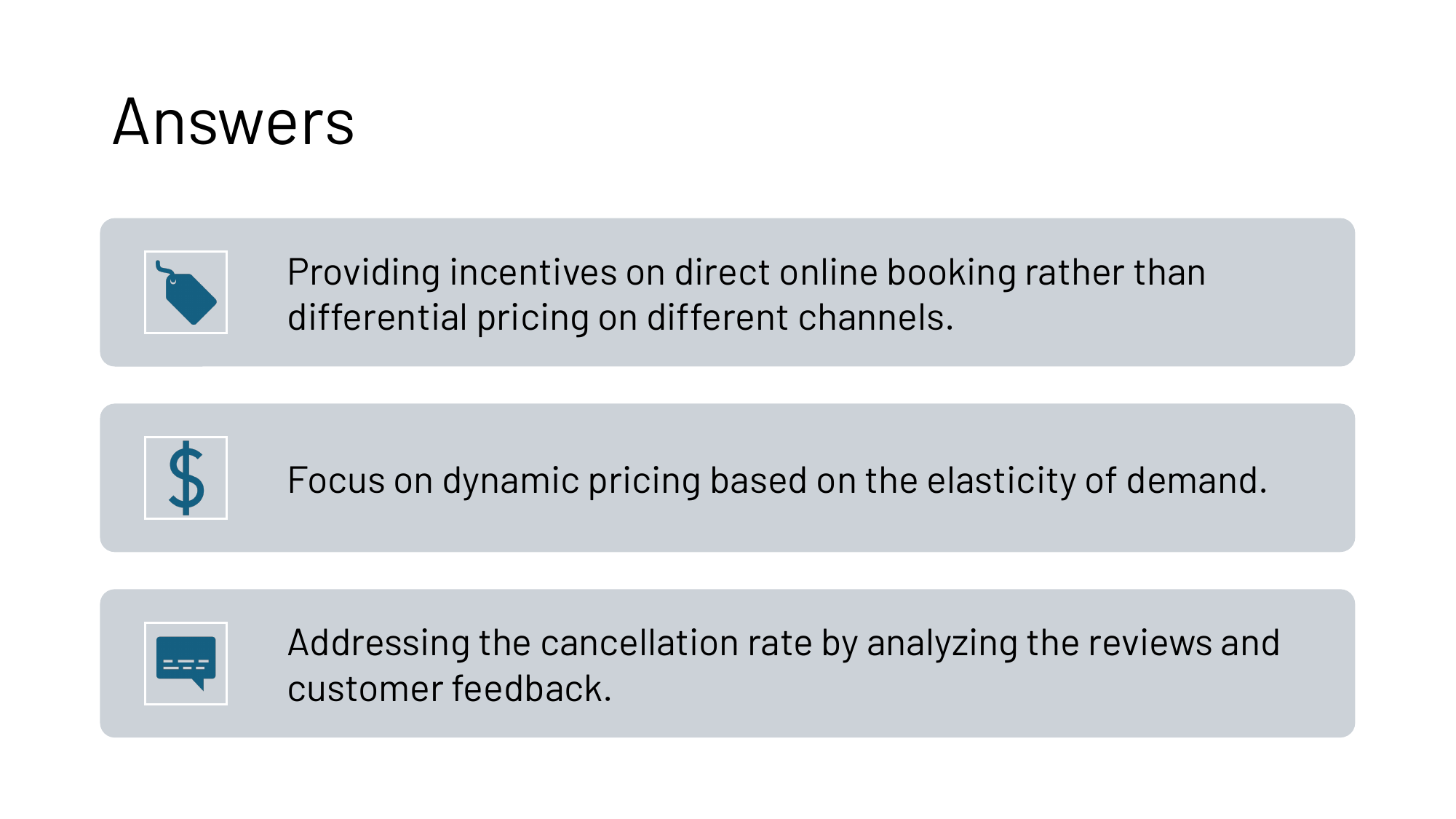

# Answers
Providing incentives on direct online booking rather than differential pricing on different channels.
Focus on dynamic pricing based on the elasticity of demand.
Addressing the cancellation rate by analyzing the reviews and customer feedback.